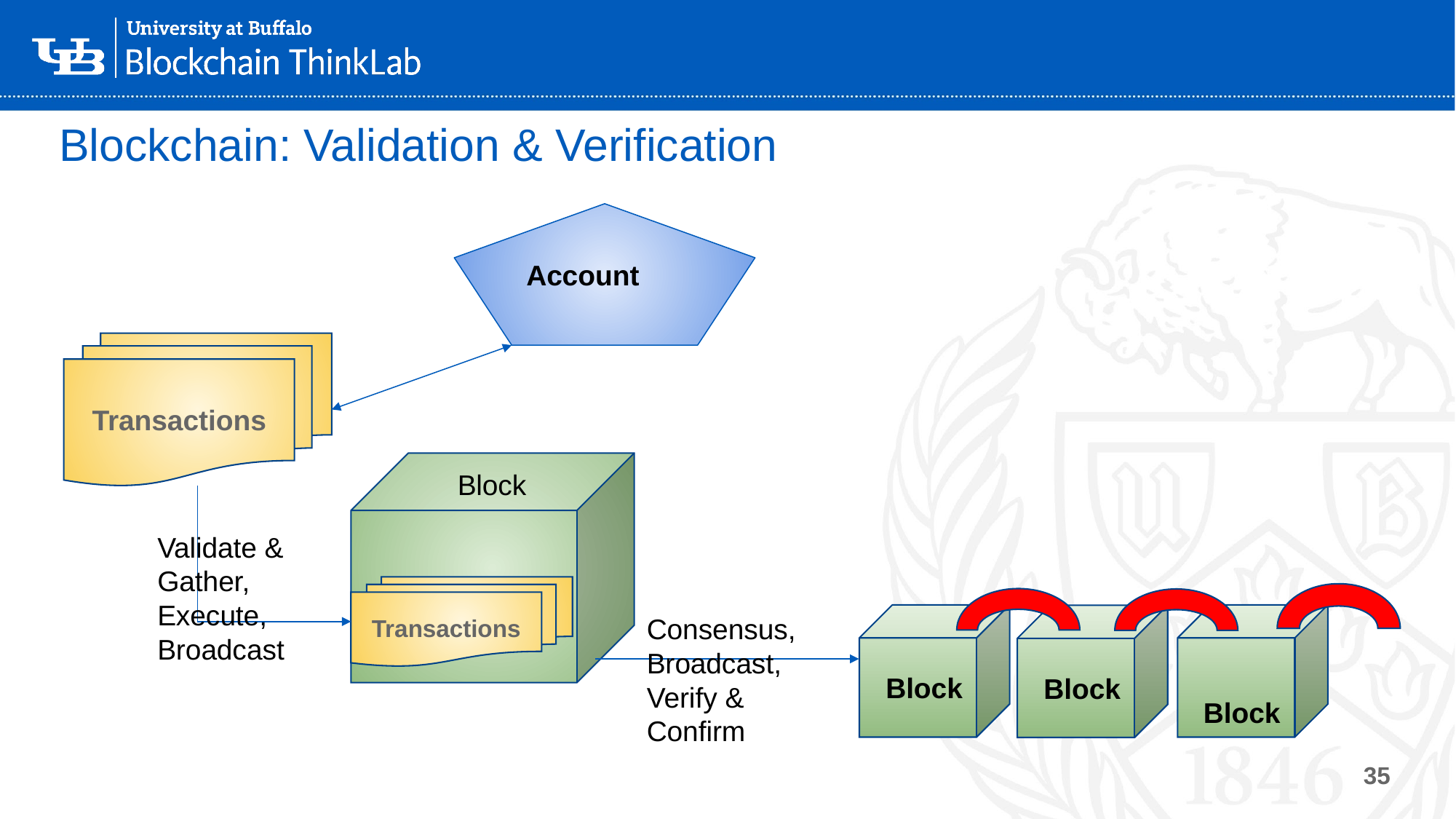

# Blockchain: Validation & Verification
Account

Transactions

Block
Validate &
Gather, Execute, Broadcast

Transactions

Block

Block
Consensus,
Broadcast,
Verify &
Confirm

Block